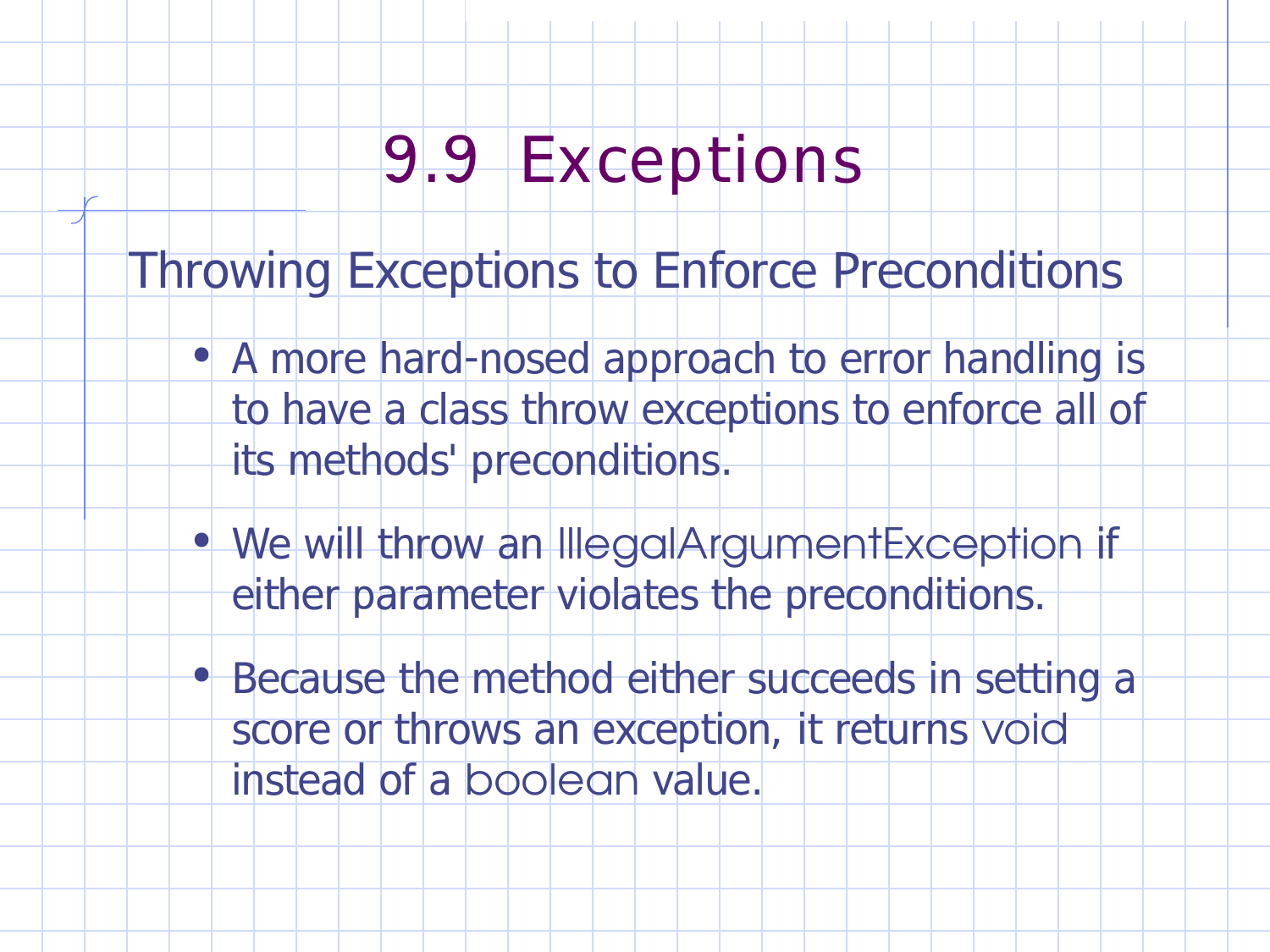

# 9.9  Exceptions
Throwing Exceptions to Enforce Preconditions

A more hard-nosed approach to error handling is to have a class throw exceptions to enforce all of its methods' preconditions.

We will throw an IllegalArgumentException if either parameter violates the preconditions.

Because the method either succeeds in setting a score or throws an exception, it returns void instead of a boolean value.